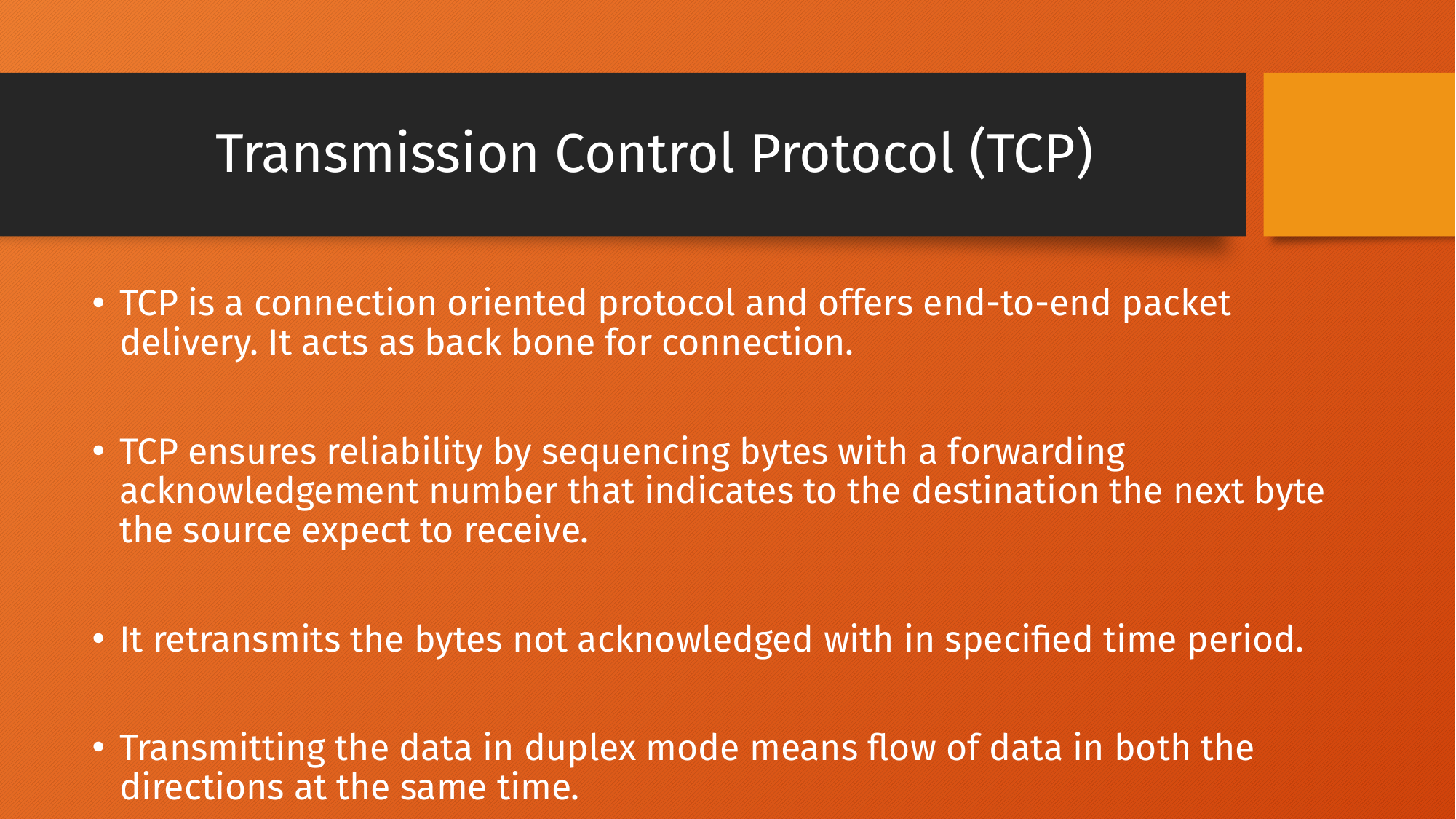

# Transmission Control Protocol (TCP)
TCP is a connection oriented protocol and offers end-to-end packet delivery. It acts as back bone for connection.

TCP ensures reliability by sequencing bytes with a forwarding acknowledgement number that indicates to the destination the next byte the source expect to receive.

It retransmits the bytes not acknowledged with in specified time period.

Transmitting the data in duplex mode means flow of data in both the directions at the same time.